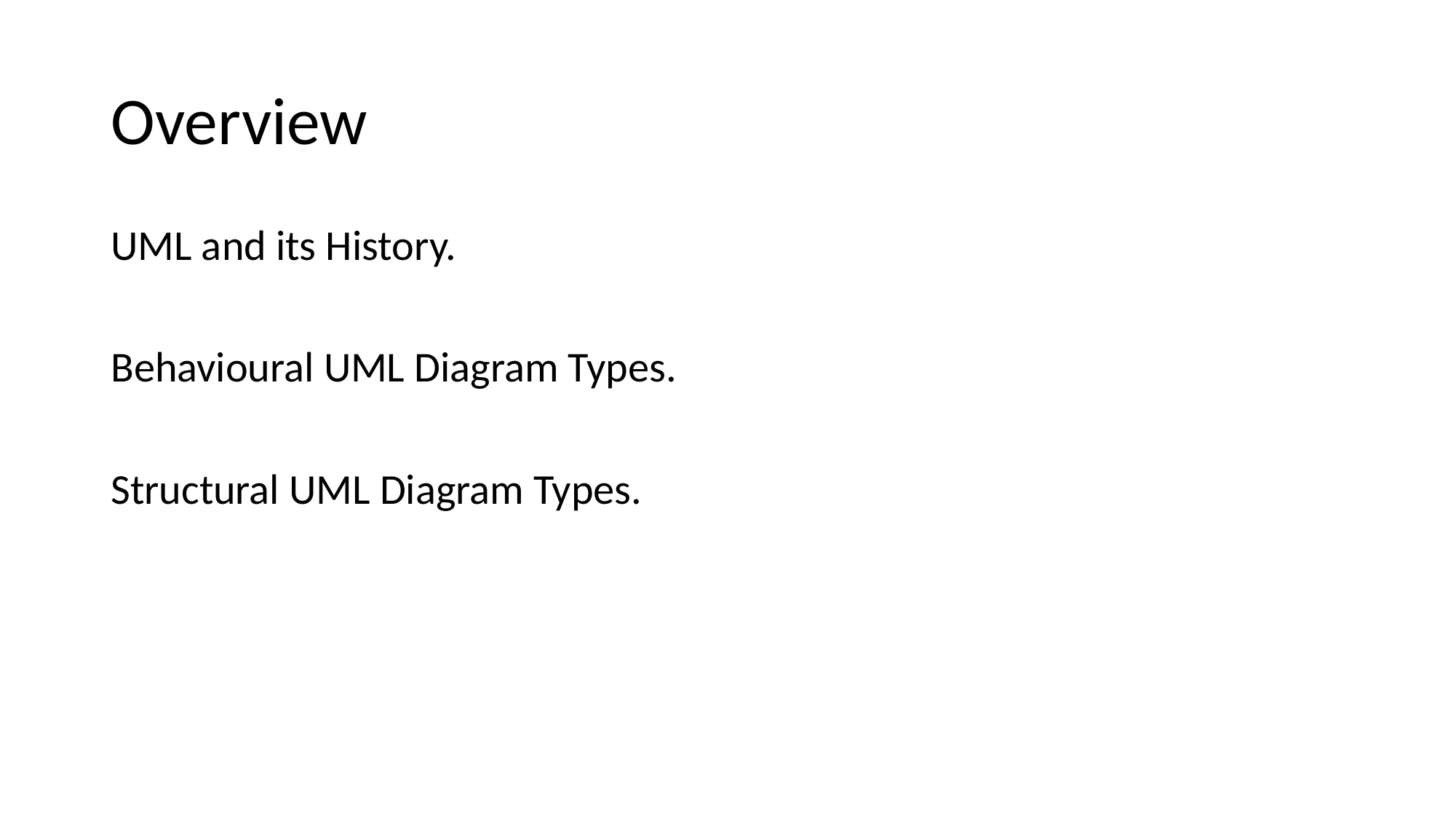

# Overview
UML and its History.

Behavioural UML Diagram Types.

Structural UML Diagram Types.